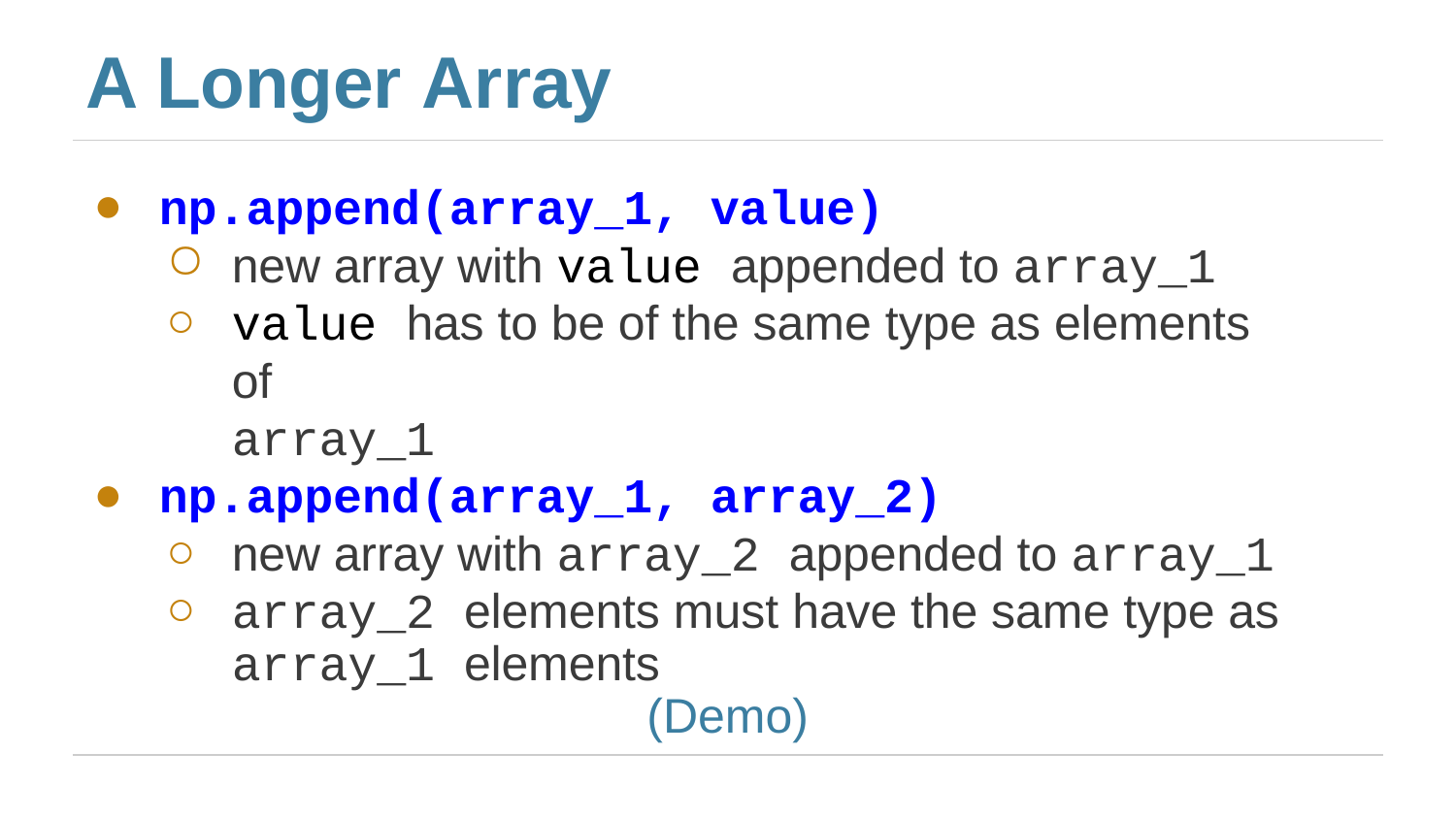

# A Longer Array
np.append(array_1, value)
new array with value appended to array_1
value has to be of the same type as elements of
array_1
np.append(array_1, array_2)
new array with array_2 appended to array_1
array_2 elements must have the same type as
array_1 elements
(Demo)